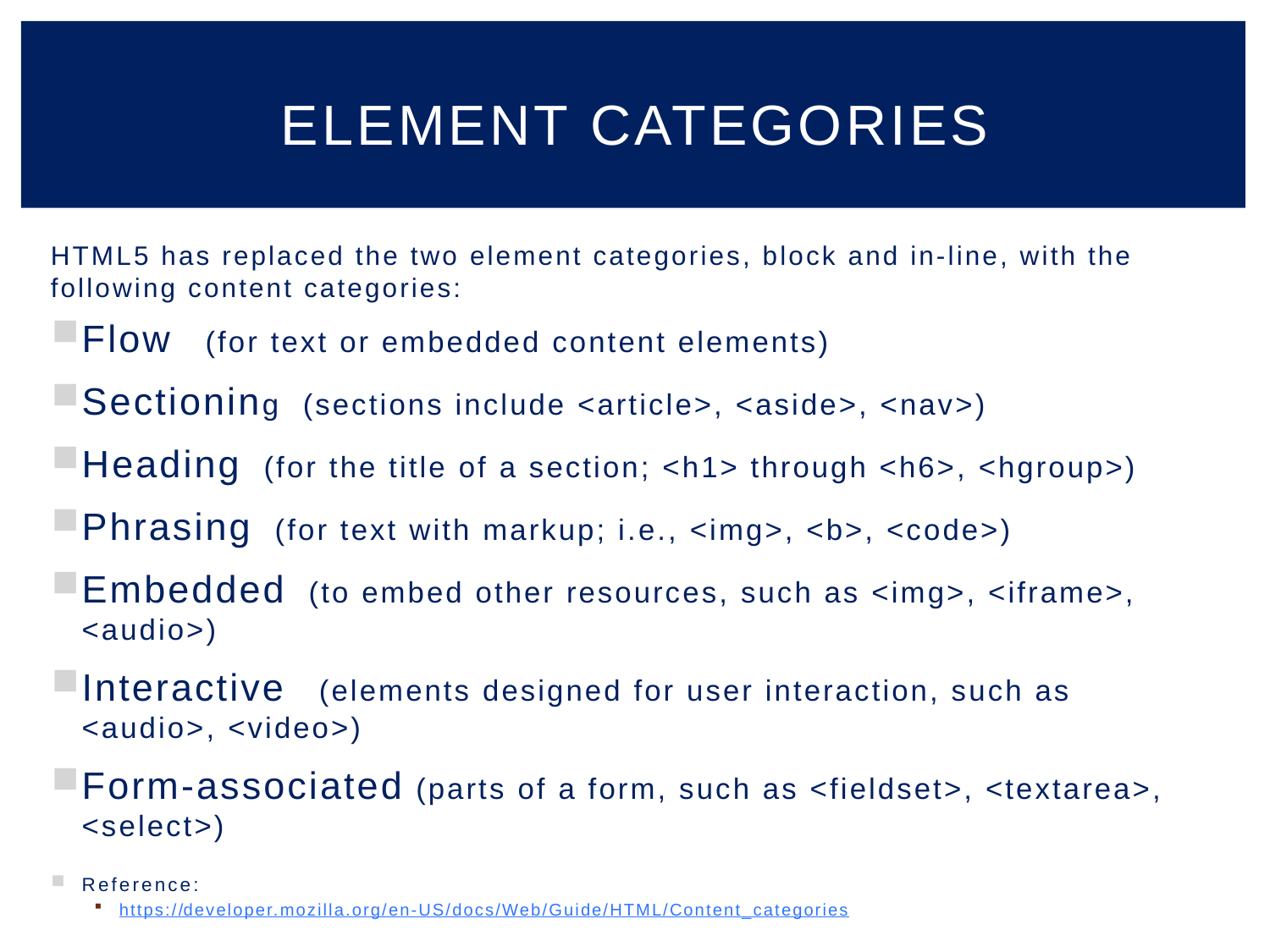

# Element categories
HTML5 has replaced the two element categories, block and in-line, with the following content categories:
Flow   (for text or embedded content elements)
Sectioning  (sections include <article>, <aside>, <nav>)
Heading  (for the title of a section; <h1> through <h6>, <hgroup>)
Phrasing  (for text with markup; i.e., <img>, <b>, <code>)
Embedded  (to embed other resources, such as <img>, <iframe>, <audio>)
Interactive   (elements designed for user interaction, such as <audio>, <video>)
Form-associated (parts of a form, such as <fieldset>, <textarea>, <select>)

Reference:
https://developer.mozilla.org/en-US/docs/Web/Guide/HTML/Content_categories